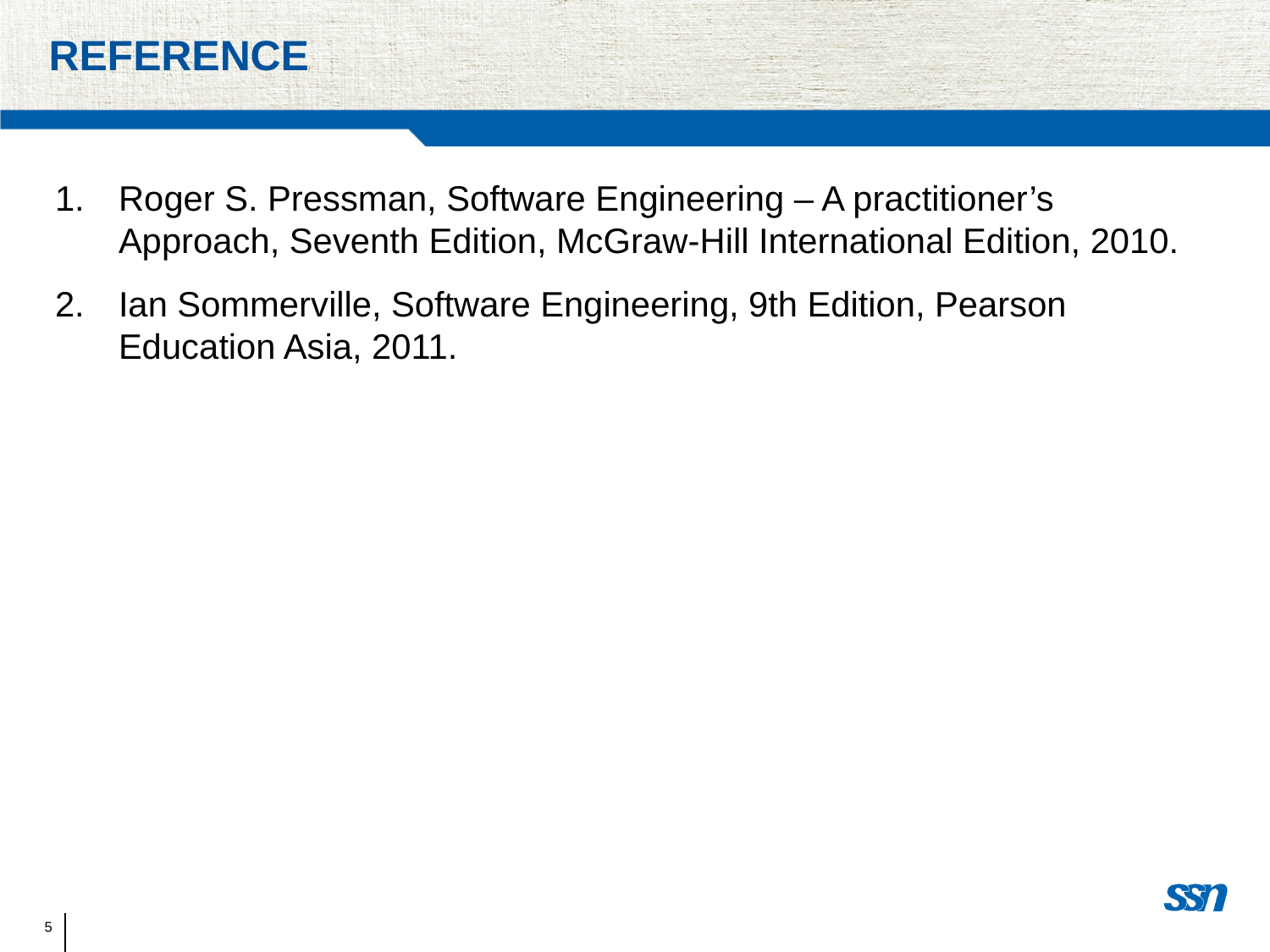

# reference
Roger S. Pressman, Software Engineering – A practitioner’s Approach, Seventh Edition, McGraw-Hill International Edition, 2010.
Ian Sommerville, Software Engineering, 9th Edition, Pearson Education Asia, 2011.